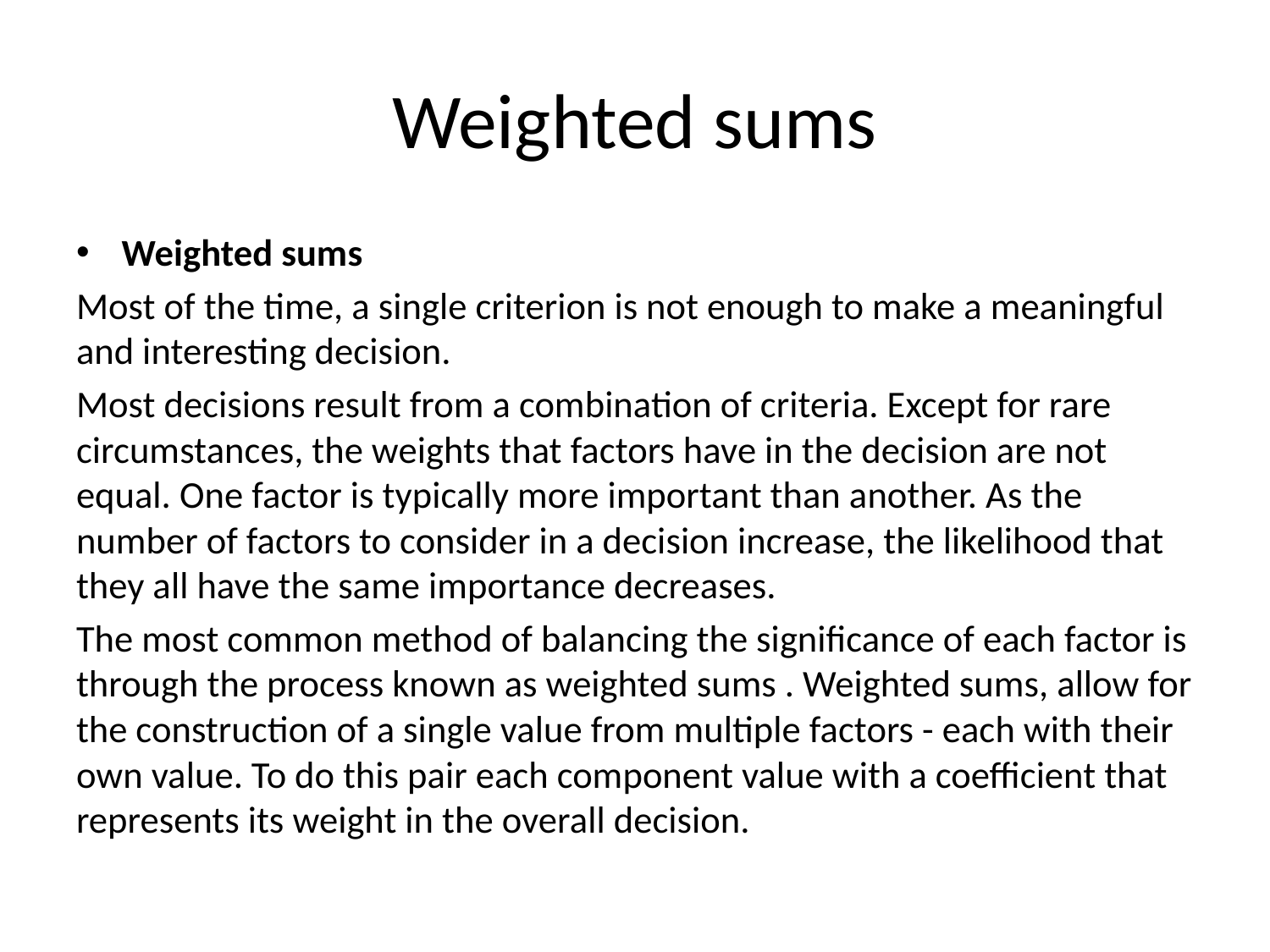

# Weighted sums
Weighted sums
Most of the time, a single criterion is not enough to make a meaningful and interesting decision.
Most decisions result from a combination of criteria. Except for rare circumstances, the weights that factors have in the decision are not equal. One factor is typically more important than another. As the number of factors to consider in a decision increase, the likelihood that they all have the same importance decreases.
The most common method of balancing the significance of each factor is through the process known as weighted sums . Weighted sums, allow for the construction of a single value from multiple factors - each with their own value. To do this pair each component value with a coefficient that represents its weight in the overall decision.